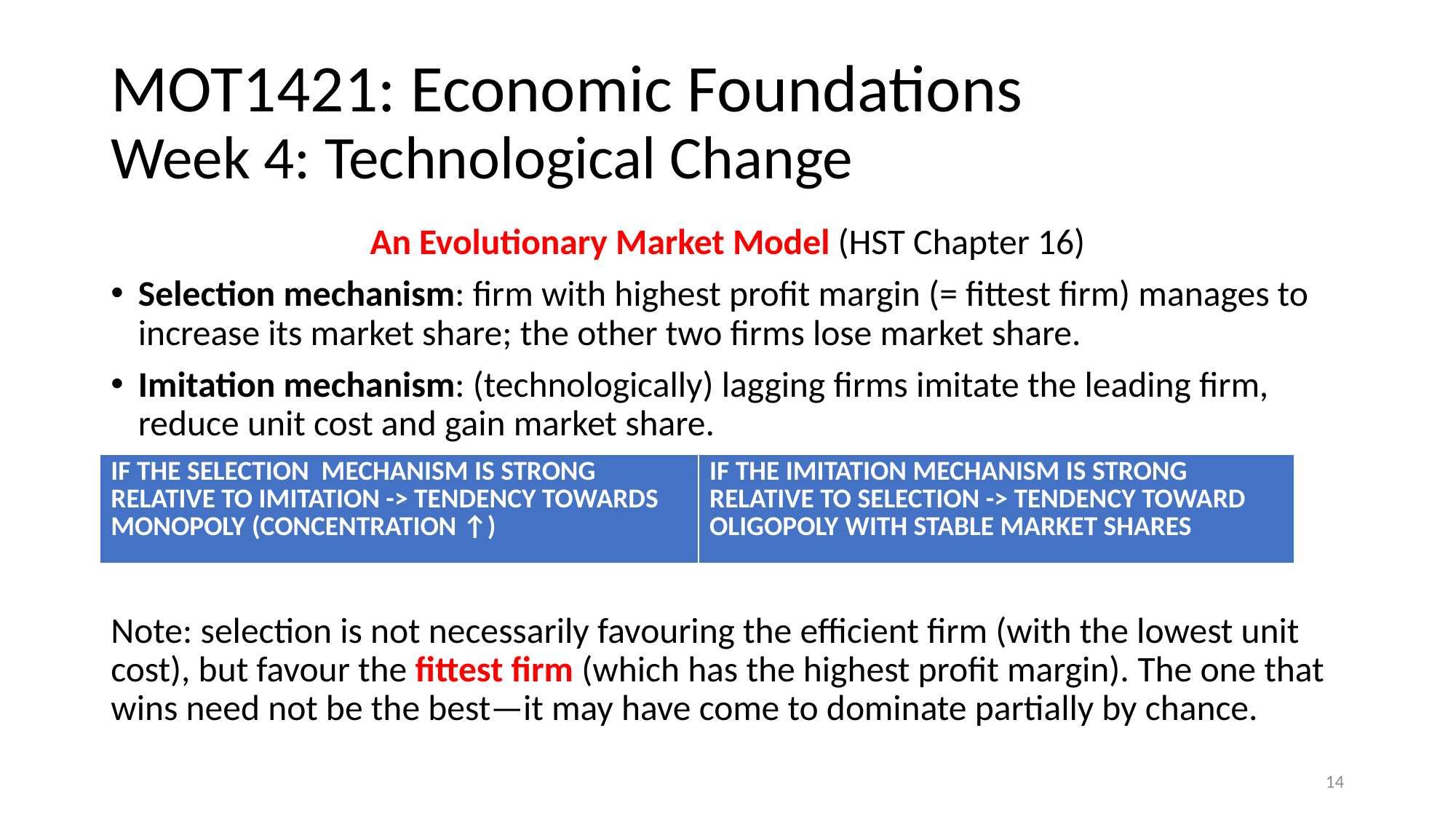

# MOT1421: Economic Foundations Week 4: Technological Change
An Evolutionary Market Model (HST Chapter 16)
Selection mechanism: firm with highest profit margin (= fittest firm) manages to increase its market share; the other two firms lose market share.
Imitation mechanism: (technologically) lagging firms imitate the leading firm, reduce unit cost and gain market share.

Note: selection is not necessarily favouring the efficient firm (with the lowest unit cost), but favour the fittest firm (which has the highest profit margin). The one that wins need not be the best—it may have come to dominate partially by chance.
| IF THE SELECTION MECHANISM IS STRONG RELATIVE TO IMITATION -> TENDENCY TOWARDS MONOPOLY (CONCENTRATION ↑) | IF THE IMITATION MECHANISM IS STRONG RELATIVE TO SELECTION -> TENDENCY TOWARD OLIGOPOLY WITH STABLE MARKET SHARES |
| --- | --- |
14